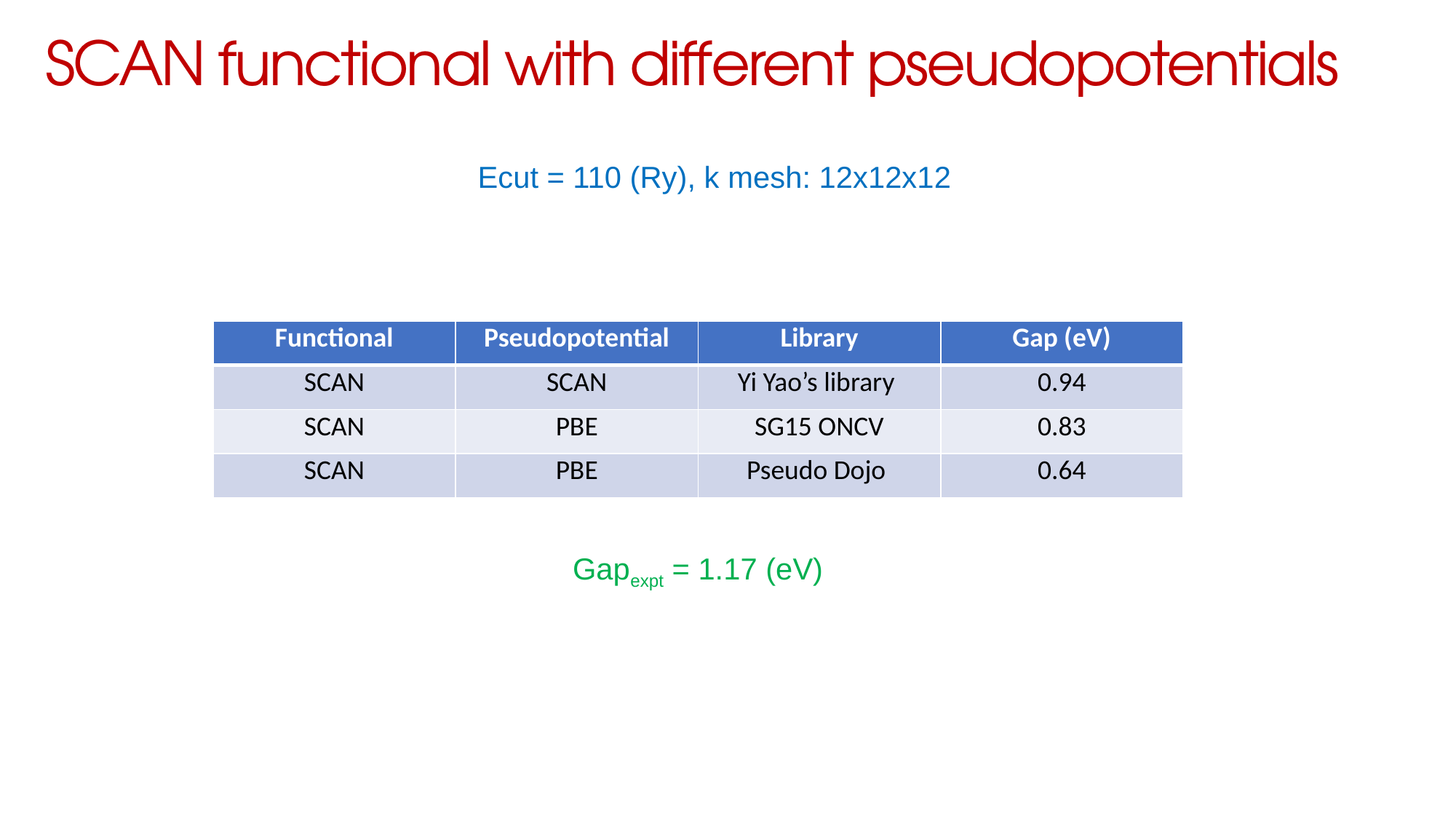

SCAN functional with different pseudopotentials
Ecut = 110 (Ry), k mesh: 12x12x12
| Functional | Pseudopotential | Library | Gap (eV) |
| --- | --- | --- | --- |
| SCAN | SCAN | Yi Yao’s library | 0.94 |
| SCAN | PBE | SG15 ONCV | 0.83 |
| SCAN | PBE | Pseudo Dojo | 0.64 |
Gapexpt = 1.17 (eV)